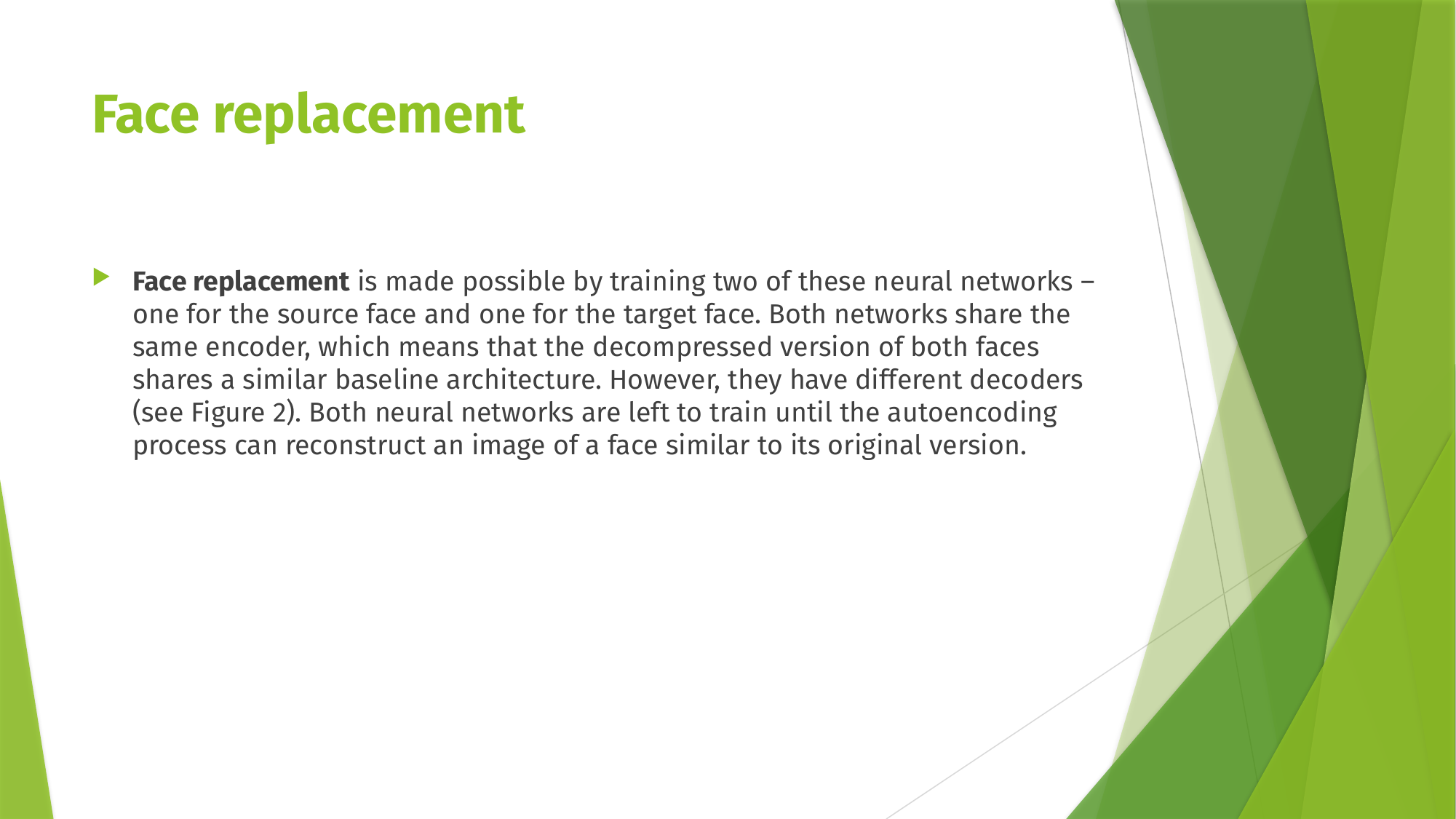

# Face replacement
Face replacement is made possible by training two of these neural networks – one for the source face and one for the target face. Both networks share the same encoder, which means that the decompressed version of both faces shares a similar baseline architecture. However, they have different decoders (see Figure 2). Both neural networks are left to train until the autoencoding process can reconstruct an image of a face similar to its original version.